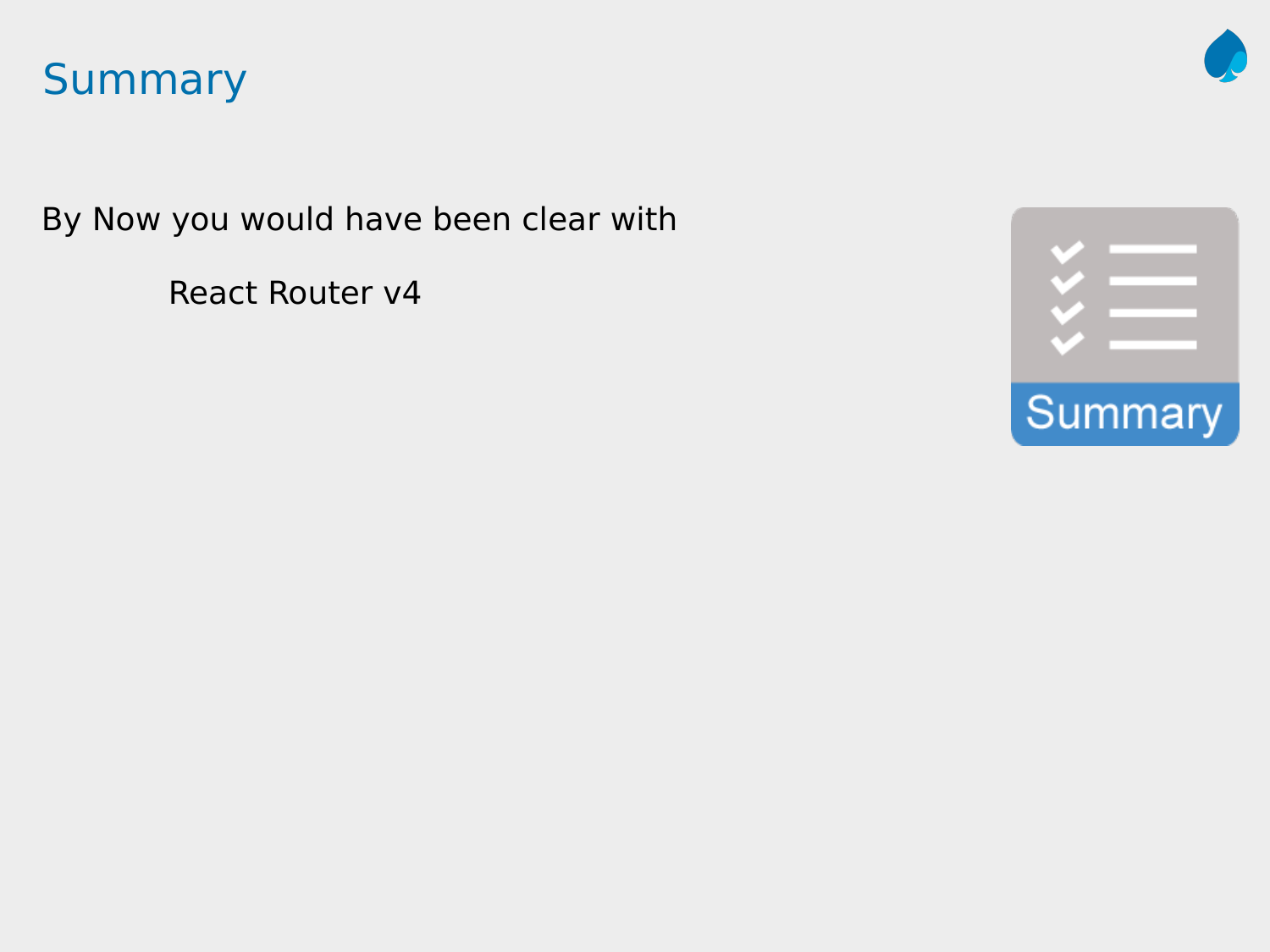

# Summary
By Now you would have been clear with

	React Router v4